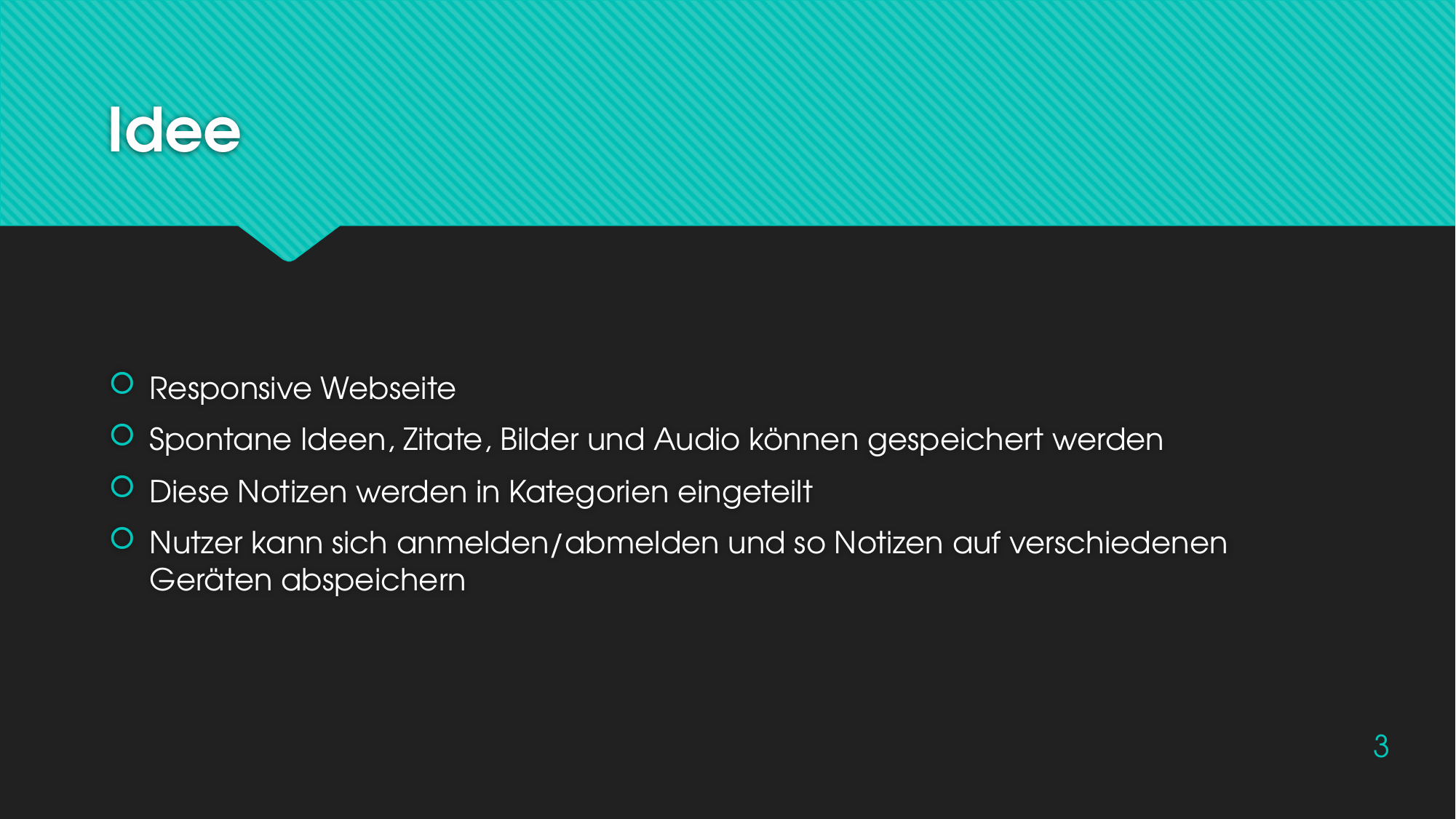

# Idee
Responsive Webseite
Spontane Ideen, Zitate, Bilder und Audio können gespeichert werden
Diese Notizen werden in Kategorien eingeteilt
Nutzer kann sich anmelden/abmelden und so Notizen auf verschiedenen Geräten abspeichern
3